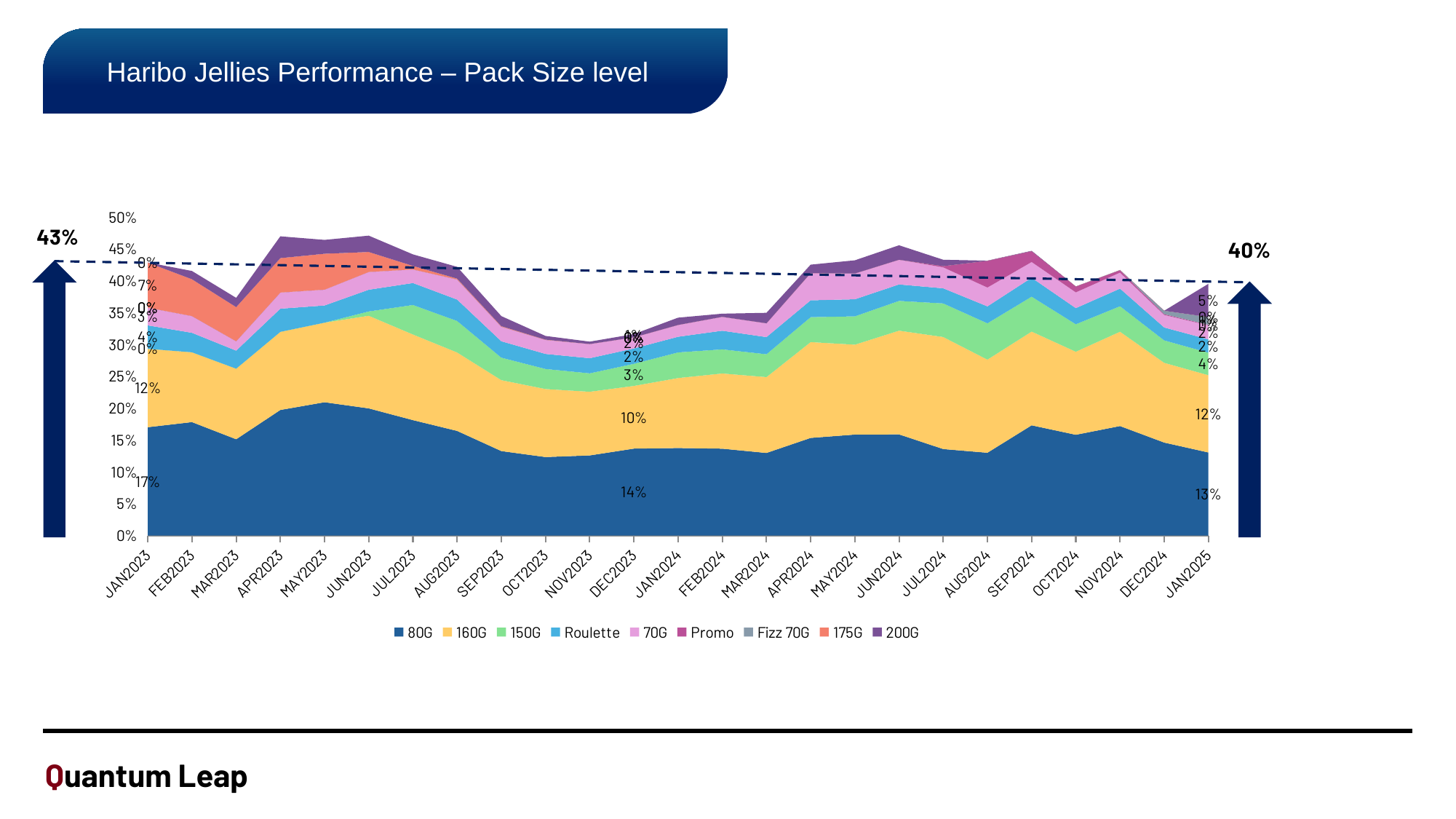

Haribo Jellies Performance – Pack Size level

### Chart

| Category | 80G | 160G | 150G | Roulette | 70G | Promo | Fizz 70G | 175G | 200G |
|---|---|---|---|---|---|---|---|---|---|
| JAN2023 | 0.17012144564210116 | 0.12320148270984733 | 0.0 | 0.03672633273179535 | 0.027898356338096862 | 0.0 | 0.0 | 0.07077013120031216 | 9.754670048285617e-05 |
| FEB2023 | 0.1782252799678602 | 0.10957665846431978 | 0.0 | 0.03063325465776126 | 0.026264249485260883 | 0.0 | 0.0 | 0.0578014362476774 | 0.012956360166725255 |
| MAR2023 | 0.1512267169935177 | 0.11089685730696644 | 0.0 | 0.028267826372363993 | 0.014769836711249693 | 0.0 | 0.0 | 0.05358168540247805 | 0.014564700090260113 |
| APR2023 | 0.1972561938715646 | 0.12261383636445689 | 0.0 | 0.03641861094814748 | 0.02531702694164899 | 4.512839027031906e-05 | 0.0 | 0.053973554763301596 | 0.03420731982490185 |
| MAY2023 | 0.20938676707907478 | 0.12493275954814416 | 0.0 | 0.027030661646046263 | 0.02478931325085171 | 4.482696790389098e-05 | 0.0 | 0.05634749865519096 | 0.021741079433387125 |
| JUN2023 | 0.19973048023521725 | 0.14549983665468802 | 0.006697157791571382 | 0.03413917020581509 | 0.027850375694217576 | 0.0 | 0.0 | 0.03136229990199281 | 0.025686050310356093 |
| JUL2023 | 0.18135526831179005 | 0.13439526483004743 | 0.046307176741959354 | 0.03451277364320843 | 0.021325673499586542 | 0.0 | 0.0 | 0.005527266396831614 | 0.018061539800670236 |
| AUG2023 | 0.16431159420289856 | 0.12323369565217392 | 0.04941123188405797 | 0.033605072463768114 | 0.03161231884057971 | 0.0 | 0.0 | 0.0012681159420289854 | 0.01852355072463768 |
| SEP2023 | 0.1326733402031503 | 0.11140144266156338 | 0.03533048726630355 | 0.02568820844987487 | 0.022891211541292505 | 0.0 | 0.0 | 0.0008096569998527896 | 0.0157883114971294 |
| OCT2023 | 0.12329780935464772 | 0.10679396092362345 | 0.03152753108348135 | 0.023645648312611012 | 0.02201746595618709 | 0.0 | 0.0 | 0.00040704558910597985 | 0.005772646536412078 |
| NOV2023 | 0.1258636934673367 | 0.09999214824120603 | 0.028933731155778894 | 0.023751570351758795 | 0.022220477386934674 | 0.0 | 0.0 | 3.925879396984925e-05 | 0.003690326633165829 |
| DEC2023 | 0.13652206385759633 | 0.09855604655505072 | 0.03466733055330802 | 0.024117756893010517 | 0.01745814402190826 | 0.0 | 0.0 | 3.111968631356196e-05 | 0.005041389182797037 |
| JAN2024 | 0.1374307570561857 | 0.10995967893884011 | 0.04020801145570336 | 0.02456946904322267 | 0.01861551795606135 | 0.0 | 0.0 | 0.0 | 0.011380336888118476 |
| FEB2024 | 0.13642521316439557 | 0.11809705952665552 | 0.037891465455414775 | 0.029325045820384095 | 0.02175472149175233 | 0.0 | 0.0 | 3.984381225595665e-05 | 0.004900788907482668 |
| MAR2024 | 0.1296605453533667 | 0.11921578699541972 | 0.03582894567869526 | 0.026925217242412567 | 0.021745644450151962 | 0.0 | 0.0 | 0.0 | 0.01639484611103977 |
| APR2024 | 0.15333112911224997 | 0.15047941808563398 | 0.03913870061167135 | 0.026450653000495948 | 0.04277566539923954 | 0.0 | 0.0 | 4.132914531327492e-05 | 0.013142668209621426 |
| MAY2024 | 0.15856188061765383 | 0.14119996927095338 | 0.04448029499884766 | 0.02681109318583391 | 0.04048551893677499 | 0.0 | 0.0 | 0.0 | 0.020665283859568256 |
| JUN2024 | 0.15882198264528005 | 0.16293058112016828 | 0.04673941625032869 | 0.025867735997896397 | 0.03881803839074415 | 0.0 | 0.0 | 0.0 | 0.022613726005784908 |
| JUL2024 | 0.13583013636190983 | 0.17597903293197098 | 0.05272154062369431 | 0.023701902989326548 | 0.032931970980362366 | 0.001899190944657576 | 0.0 | 0.0 | 0.009989744368898849 |
| AUG2024 | 0.12999875678587708 | 0.14628486179603 | 0.05706352824168082 | 0.02656334175956239 | 0.029547055654552234 | 0.04193775641291285 | 0.0 | 0.0 | 0.00024864282458248723 |
| SEP2024 | 0.17310429913637657 | 0.1472905001423555 | 0.05475941918952264 | 0.029704849577678657 | 0.0247224067571415 | 0.016987757426212394 | 0.0 | 0.0 | 0.0005219702002467496 |
| OCT2024 | 0.15824348167026073 | 0.13044501078219956 | 0.04316800627327975 | 0.02528915898843364 | 0.02474024701039012 | 0.009135463634581455 | 0.0 | 0.0 | 3.9207998431680065e-05 |
| NOV2024 | 0.17193353607474987 | 0.14822160518312838 | 0.039931244215258496 | 0.027678610780554454 | 0.025166380184230244 | 0.0036581603420159548 | 0.00030851954691700826 | 0.0 | 0.0 |
| DEC2024 | 0.1460526795147364 | 0.12525046449779592 | 0.03519253889030566 | 0.02029217822142883 | 0.019636416627199532 | 0.0012022295894203797 | 0.005391817552552005 | 0.0 | 0.0 |
| JAN2025 | 0.13040526780259318 | 0.1214785146968977 | 0.035299708098567646 | 0.020874346615979908 | 0.022028375534586926 | 0.0008824927024641911 | 0.012219129726427263 | 0.0 | 0.05213495349942299 |
43%
40%

Quantum Leap